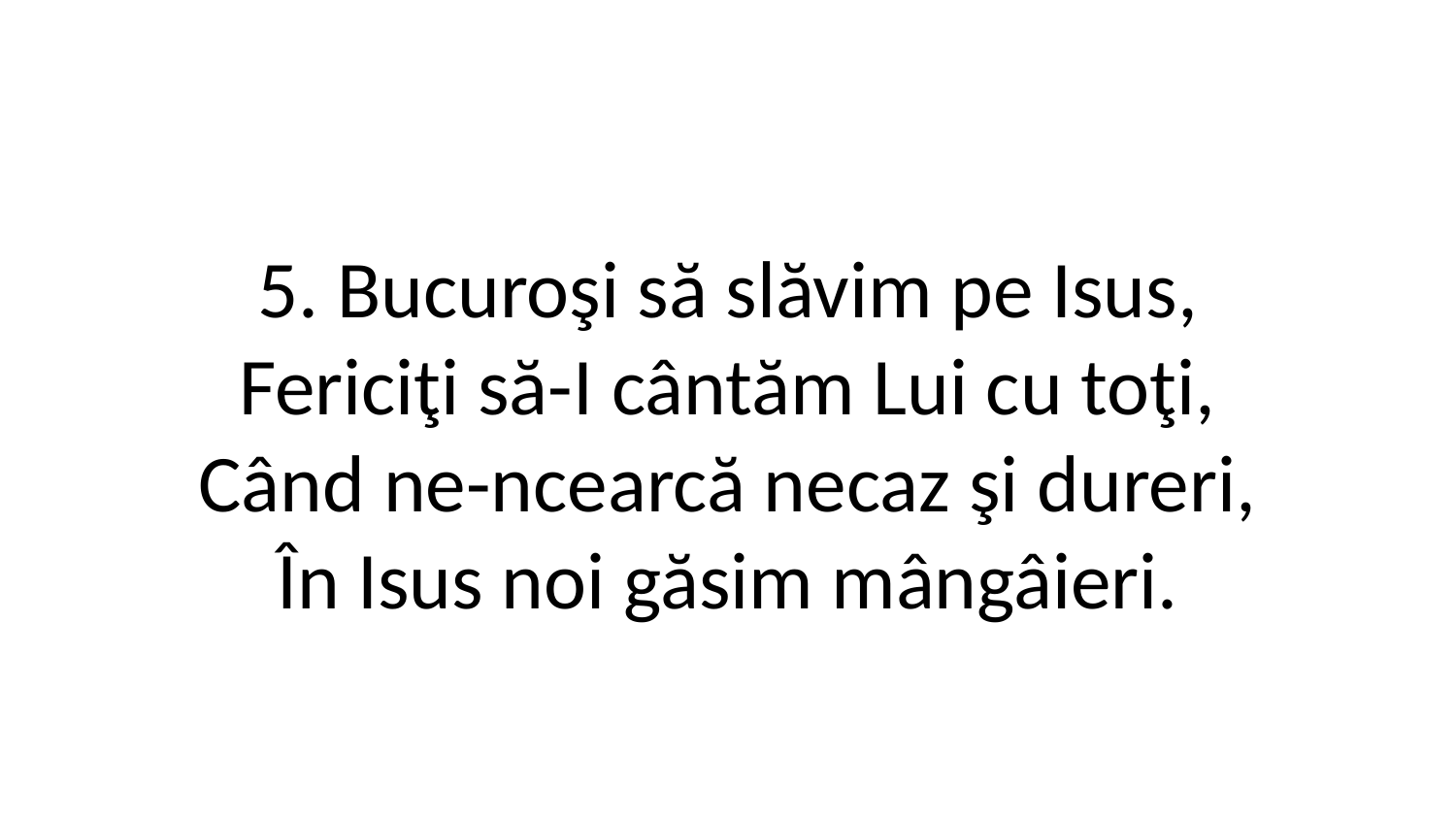

5. Bucuroşi să slăvim pe Isus,
Fericiţi să-I cântăm Lui cu toţi,
Când ne-ncearcă necaz şi dureri,
În Isus noi găsim mângâieri.